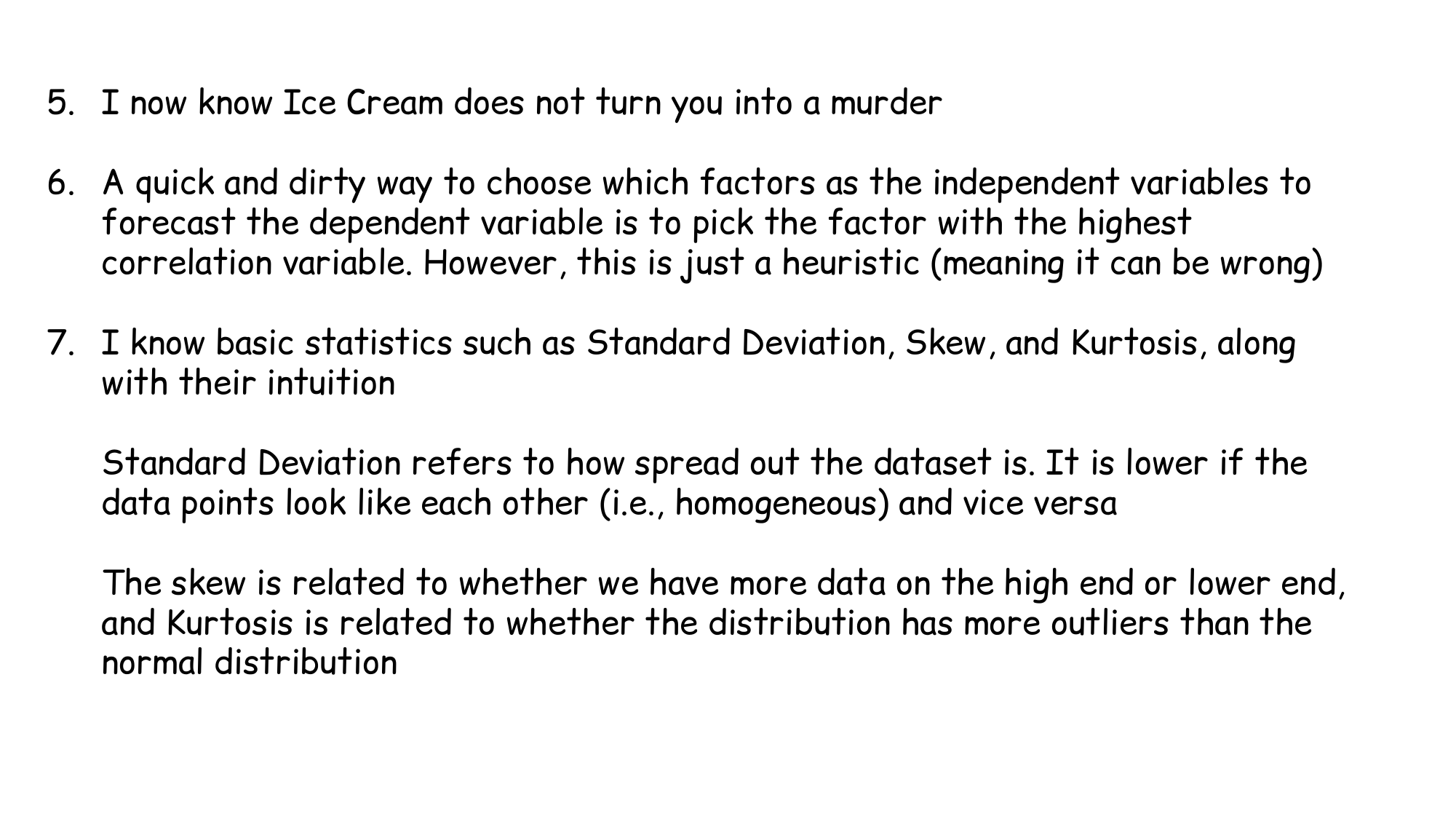

I now know Ice Cream does not turn you into a murder

A quick and dirty way to choose which factors as the independent variables to forecast the dependent variable is to pick the factor with the highest correlation variable. However, this is just a heuristic (meaning it can be wrong)

I know basic statistics such as Standard Deviation, Skew, and Kurtosis, along with their intuition

Standard Deviation refers to how spread out the dataset is. It is lower if the data points look like each other (i.e., homogeneous) and vice versa

The skew is related to whether we have more data on the high end or lower end, and Kurtosis is related to whether the distribution has more outliers than the normal distribution